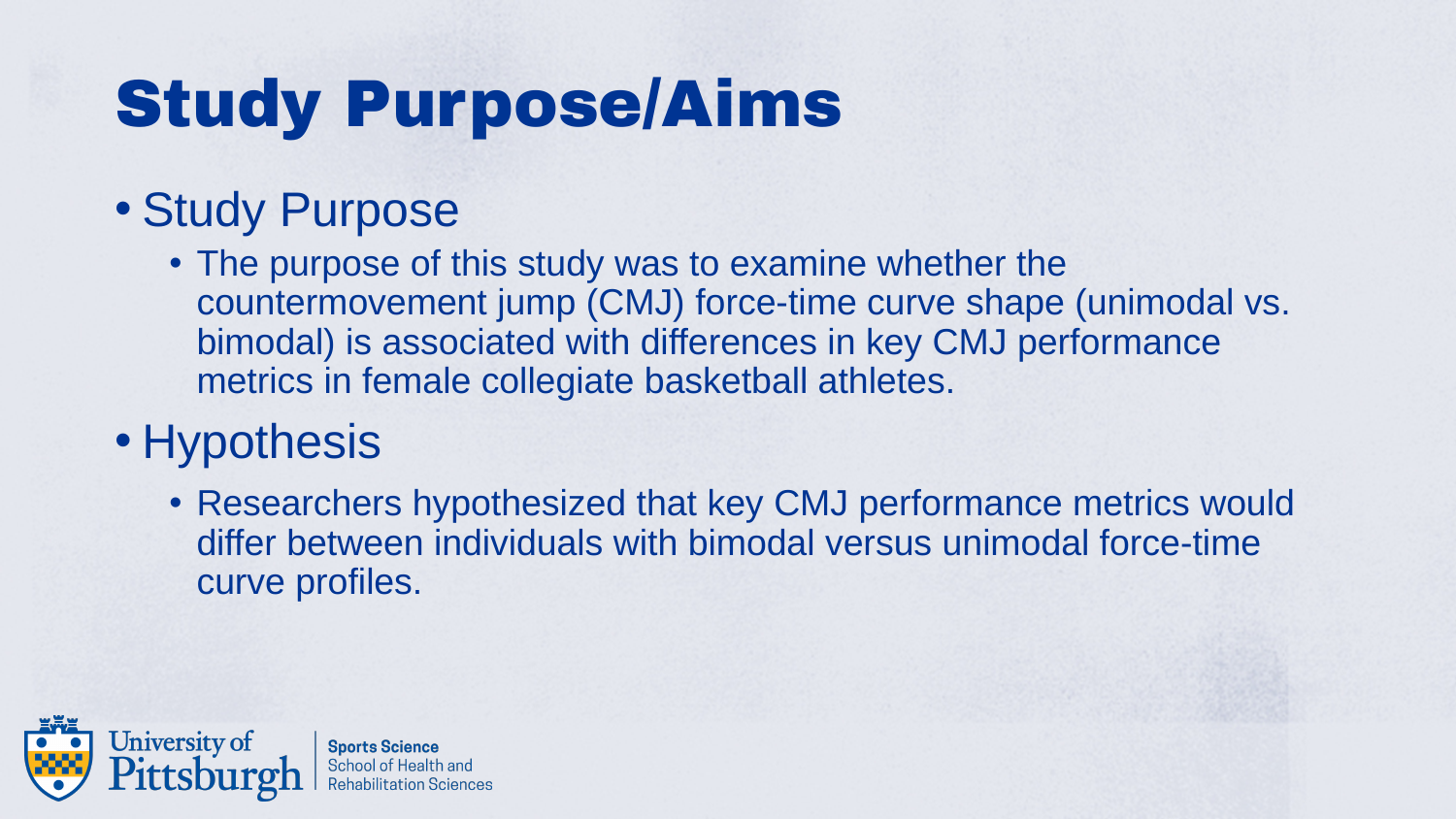

# Study Purpose/Aims
Study Purpose
The purpose of this study was to examine whether the countermovement jump (CMJ) force-time curve shape (unimodal vs. bimodal) is associated with differences in key CMJ performance metrics in female collegiate basketball athletes.
Hypothesis
Researchers hypothesized that key CMJ performance metrics would differ between individuals with bimodal versus unimodal force-time curve profiles.